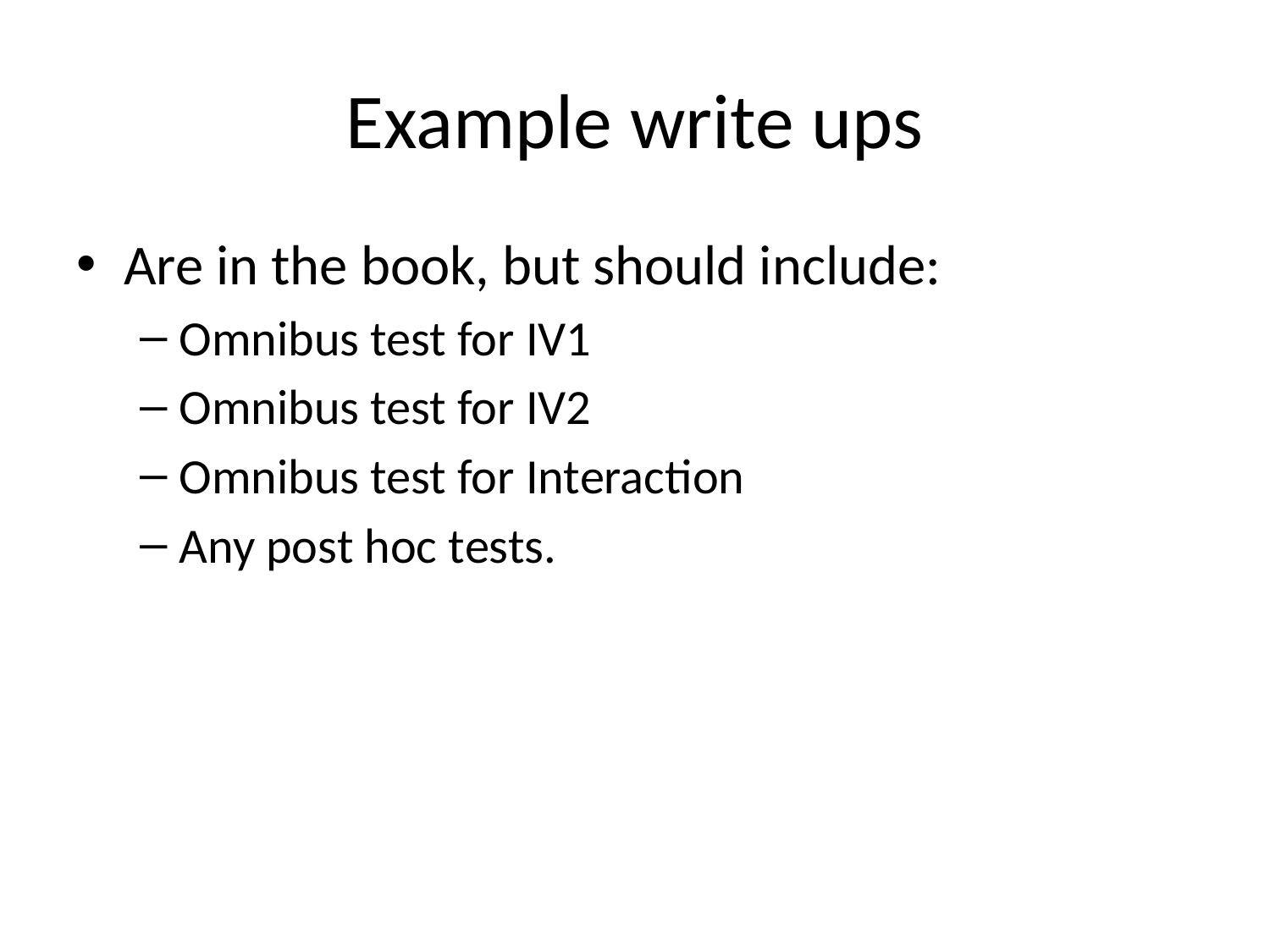

# Example write ups
Are in the book, but should include:
Omnibus test for IV1
Omnibus test for IV2
Omnibus test for Interaction
Any post hoc tests.